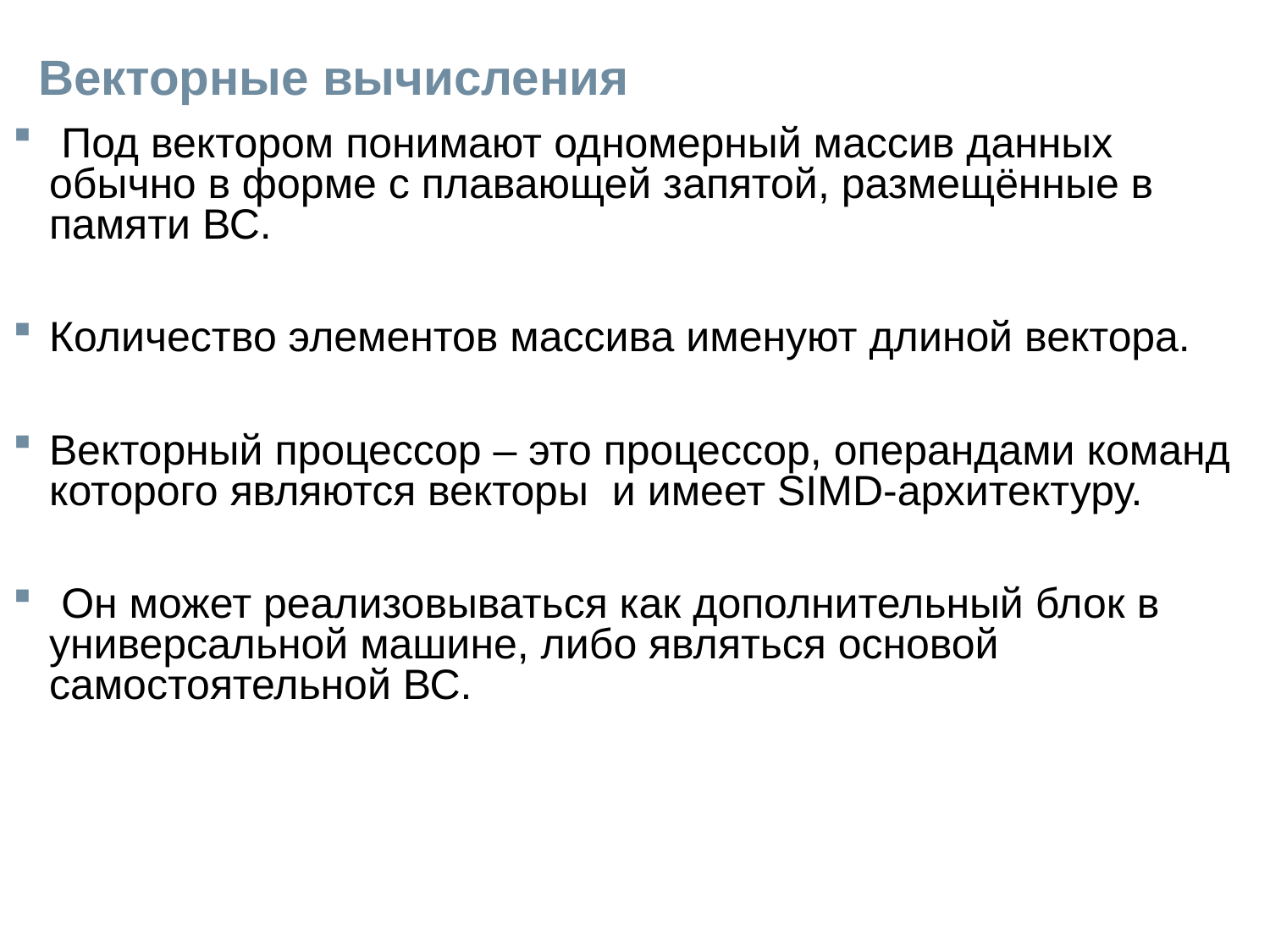

# Векторные вычисления
 Под вектором понимают одномерный массив данных обычно в форме с плавающей запятой, размещённые в памяти ВС.

Количество элементов массива именуют длиной вектора.

Векторный процессор – это процессор, операндами команд которого являются векторы  и имеет SIMD-архитектуру.

 Он может реализовываться как дополнительный блок в универсальной машине, либо являться основой самостоятельной ВС.